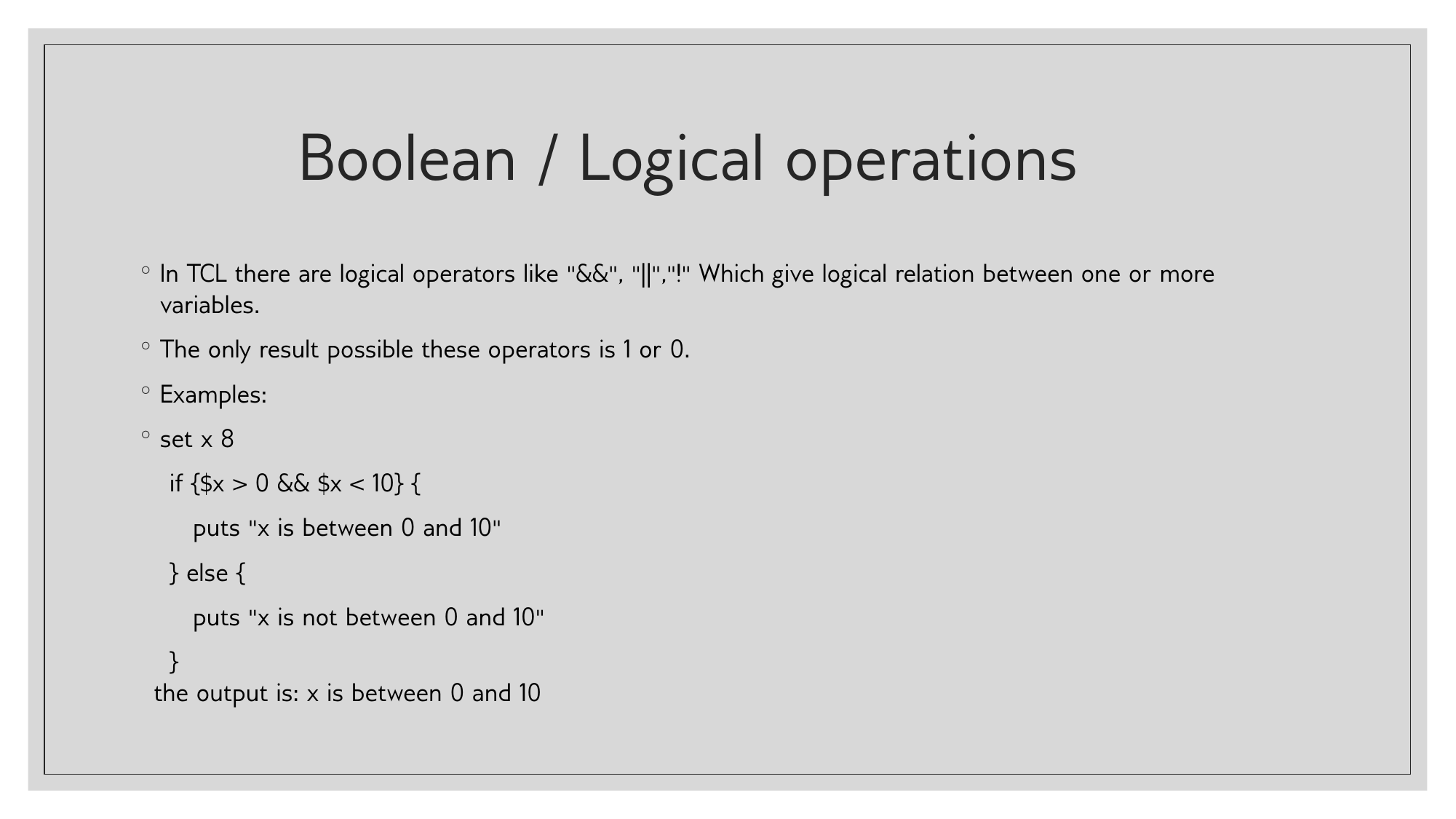

# Boolean / Logical operations
In TCL there are logical operators like "&&", "||","!" Which give logical relation between one or more variables.
The only result possible these operators is 1 or 0.
Examples:
set x 8
    if {$x > 0 && $x < 10} {
       puts "x is between 0 and 10"
    } else {
       puts "x is not between 0 and 10"
    }
  the output is: x is between 0 and 10